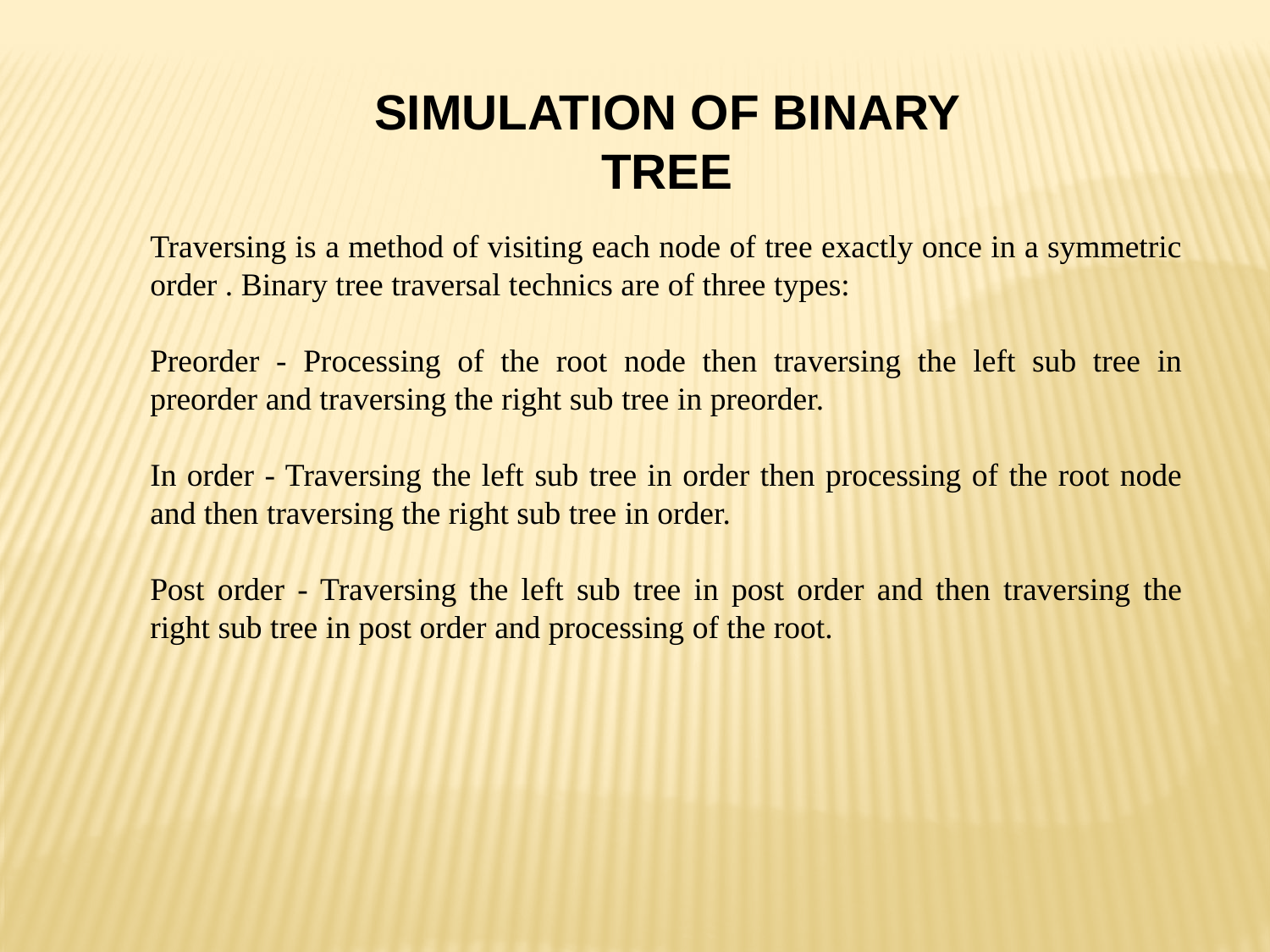

SIMULATION OF BINARY TREE
Traversing is a method of visiting each node of tree exactly once in a symmetric order . Binary tree traversal technics are of three types:

Preorder - Processing of the root node then traversing the left sub tree in preorder and traversing the right sub tree in preorder.

In order - Traversing the left sub tree in order then processing of the root node and then traversing the right sub tree in order.

Post order - Traversing the left sub tree in post order and then traversing the right sub tree in post order and processing of the root.